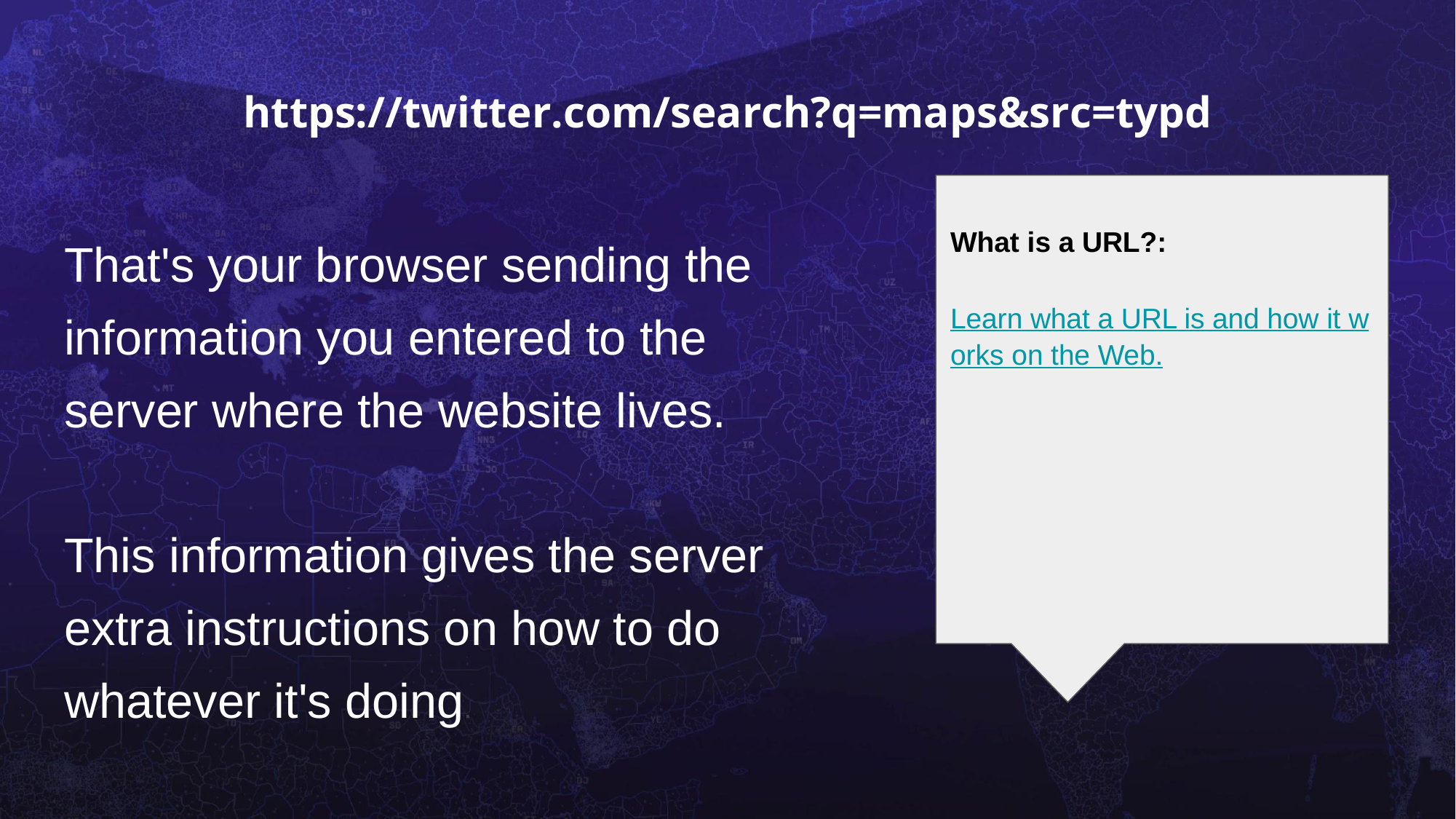

# https://twitter.com/search?q=maps&src=typd

What is a URL?:

Learn what a URL is and how it works on the Web.

That's your browser sending the information you entered to the server where the website lives.

This information gives the server extra instructions on how to do whatever it's doing.